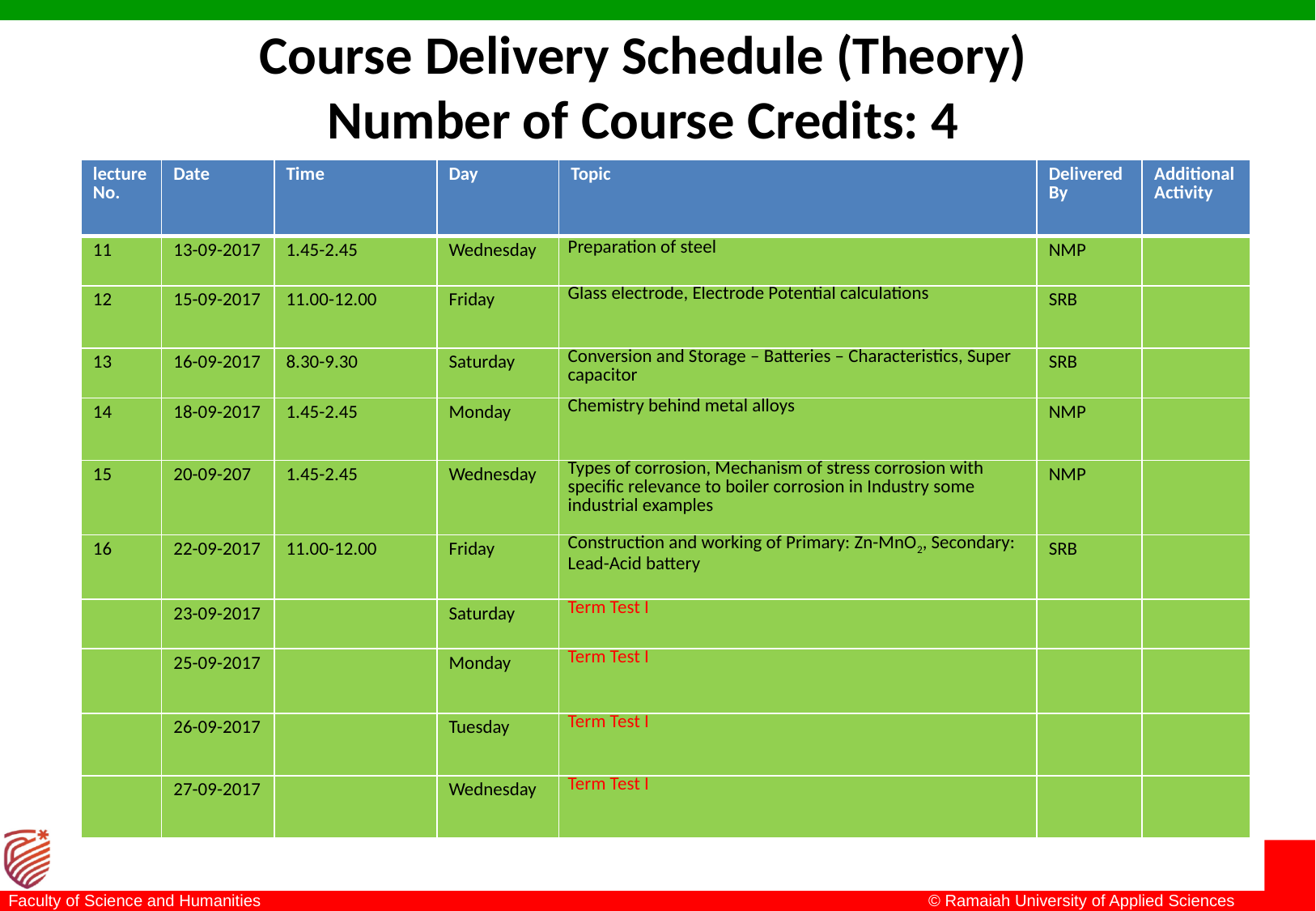

Course Delivery Schedule (Theory)
Number of Course Credits: 4
| lecture No. | Date | Time | Day | Topic | Delivered By | Additional Activity |
| --- | --- | --- | --- | --- | --- | --- |
| 11 | 13-09-2017 | 1.45-2.45 | Wednesday | Preparation of steel | NMP |  |
| 12 | 15-09-2017 | 11.00-12.00 | Friday | Glass electrode, Electrode Potential calculations | SRB |  |
| 13 | 16-09-2017 | 8.30-9.30 | Saturday | Conversion and Storage – Batteries – Characteristics, Super capacitor | SRB |  |
| 14 | 18-09-2017 | 1.45-2.45 | Monday | Chemistry behind metal alloys | NMP |  |
| 15 | 20-09-207 | 1.45-2.45 | Wednesday | Types of corrosion, Mechanism of stress corrosion with specific relevance to boiler corrosion in Industry some industrial examples | NMP |  |
| 16 | 22-09-2017 | 11.00-12.00 | Friday | Construction and working of Primary: Zn-MnO2, Secondary: Lead-Acid battery | SRB |  |
|  | 23-09-2017 |  | Saturday | Term Test I |  |  |
|  | 25-09-2017 |  | Monday | Term Test I |  |  |
|  | 26-09-2017 |  | Tuesday | Term Test I |  |  |
|  | 27-09-2017 |  | Wednesday | Term Test I |  |  |